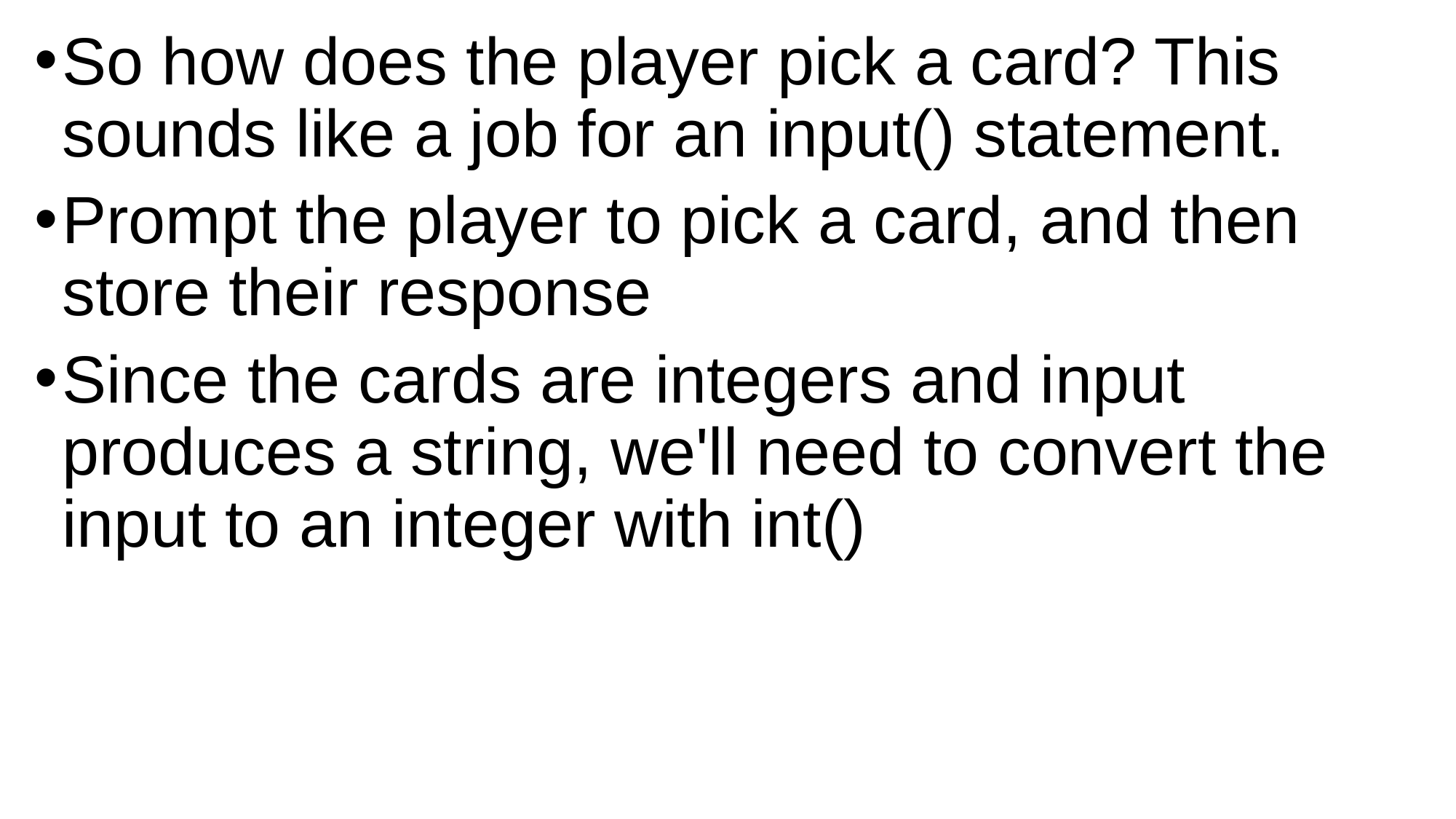

So how does the player pick a card? This sounds like a job for an input() statement.
Prompt the player to pick a card, and then store their response
Since the cards are integers and input produces a string, we'll need to convert the input to an integer with int()